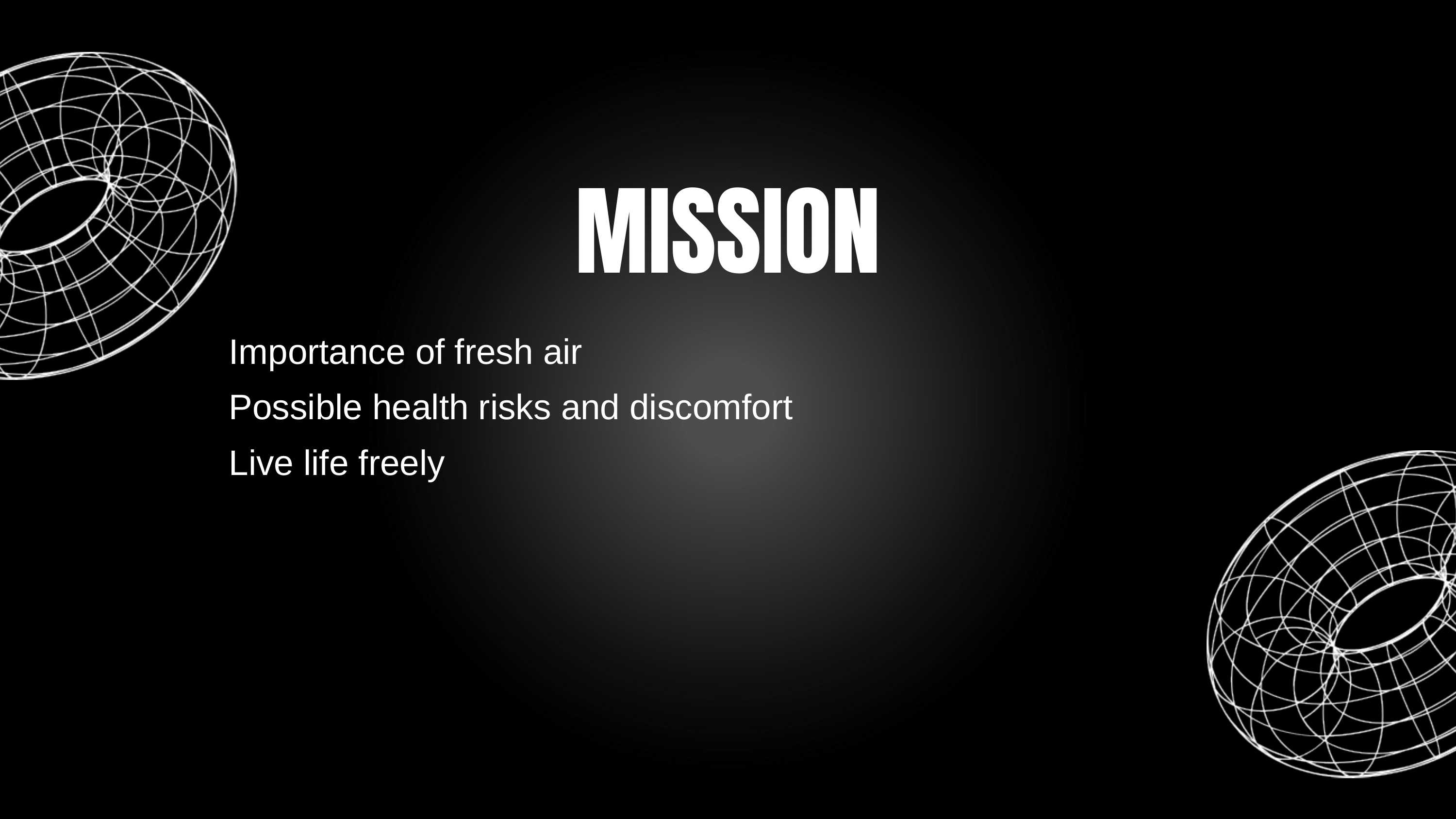

MISSION
Importance of fresh air
Possible health risks and discomfort
Live life freely